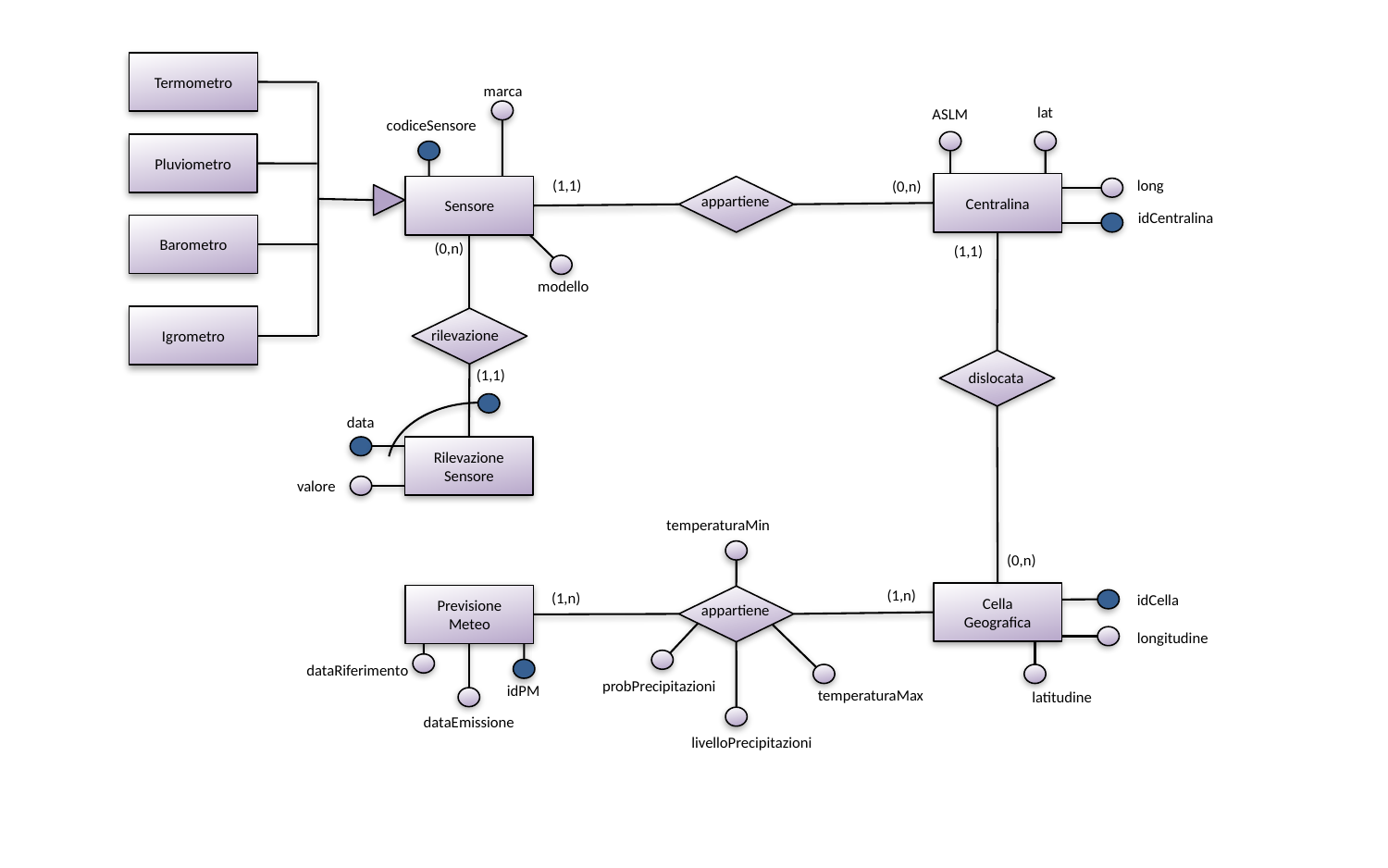

Termometro
marca
lat
ASLM

codiceSensore

Pluviometro

(1,1)
long
(0,n)
Centralina
Sensore

appartiene

idCentralina

Barometro
(0,n)
(1,1)

modello
Igrometro

rilevazione

(1,1)
dislocata

data

Rilevazione Sensore
valore

temperaturaMin

(0,n)
(1,n)
(1,n)
Cella Geografica
idCella
Previsione Meteo

appartiene
longitudine

dataRiferimento

probPrecipitazioni
idPM
temperaturaMax
latitudine

dataEmissione

livelloPrecipitazioni